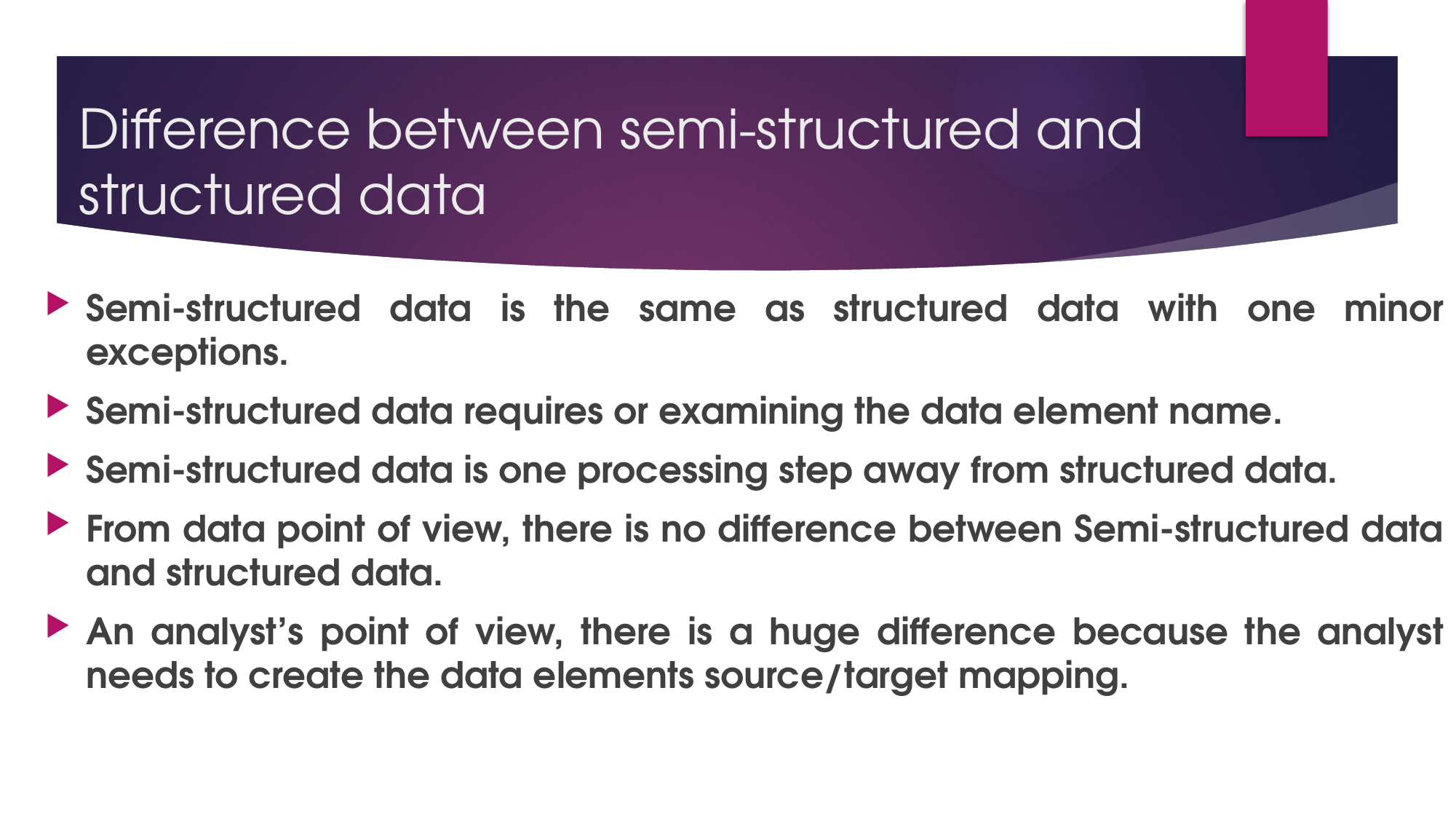

# Difference between semi-structured and structured data
Semi-structured data is the same as structured data with one minor exceptions.
Semi-structured data requires or examining the data element name.
Semi-structured data is one processing step away from structured data.
From data point of view, there is no difference between Semi-structured data and structured data.
An analyst’s point of view, there is a huge difference because the analyst needs to create the data elements source/target mapping.